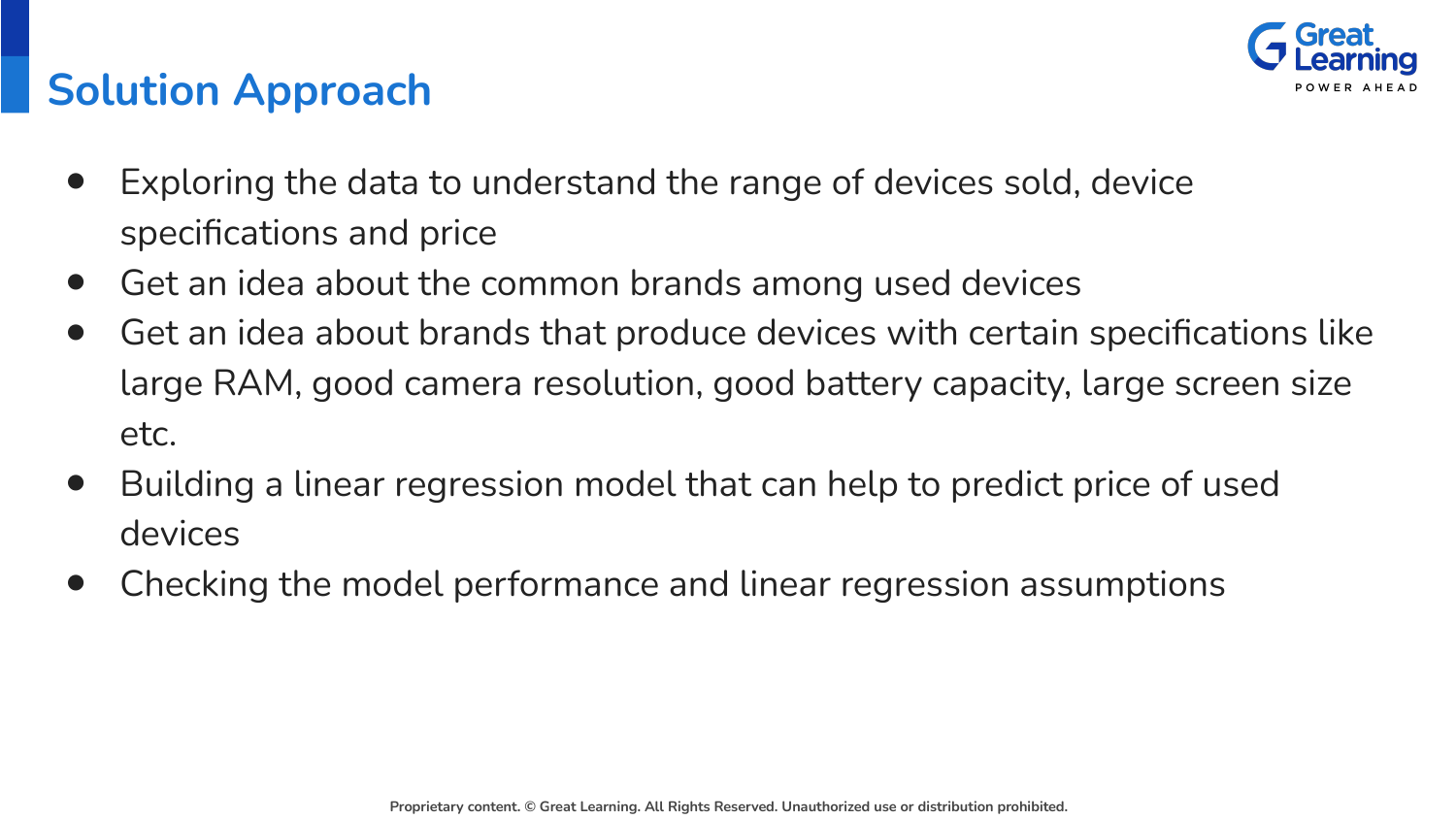

# Solution Approach

Exploring the data to understand the range of devices sold, device specifications and price
Get an idea about the common brands among used devices
Get an idea about brands that produce devices with certain specifications like large RAM, good camera resolution, good battery capacity, large screen size etc.
Building a linear regression model that can help to predict price of used devices
Checking the model performance and linear regression assumptions